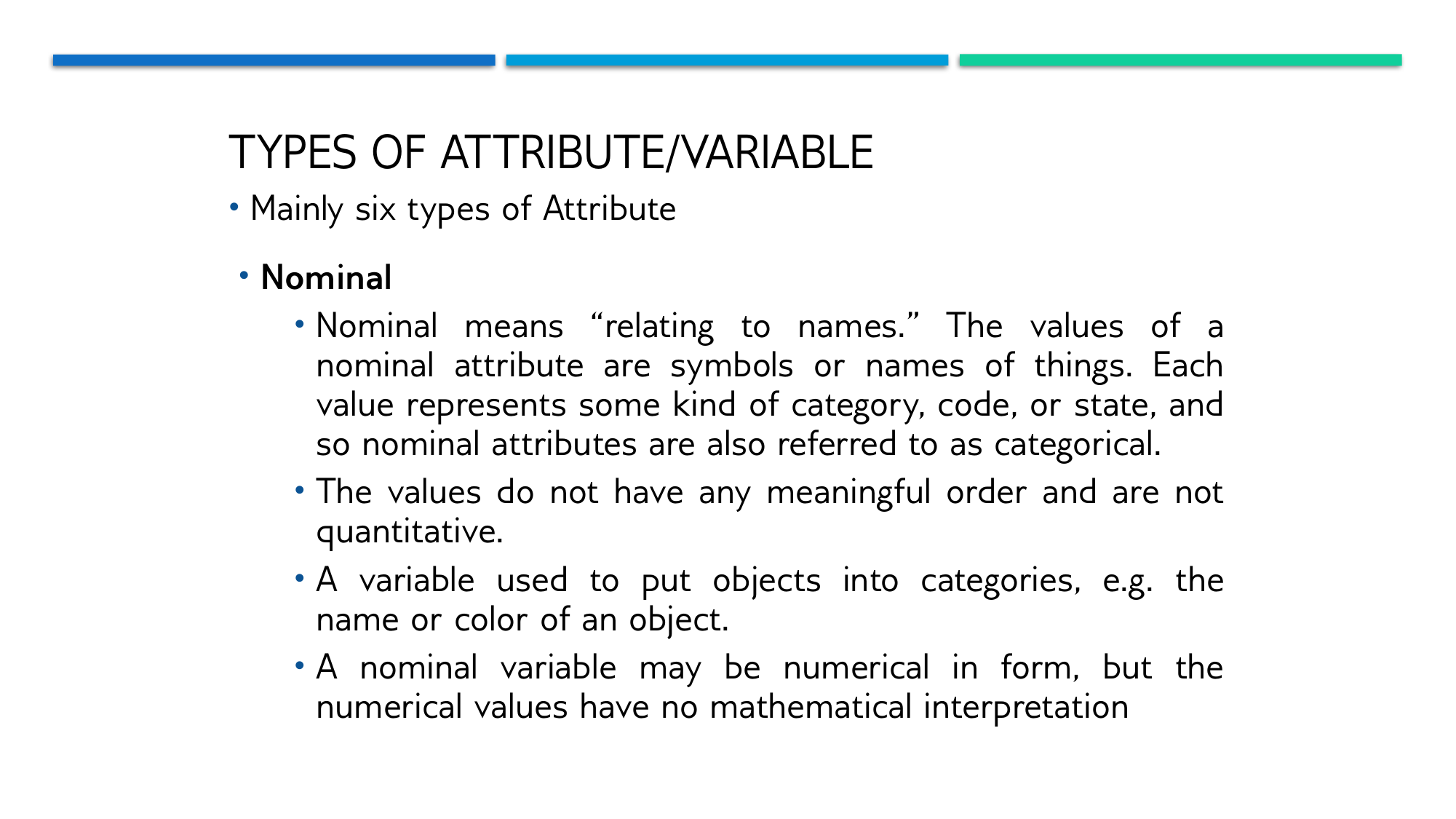

Types of Attribute/Variable
Mainly six types of Attribute
Nominal
Nominal means “relating to names.” The values of a nominal attribute are symbols or names of things. Each value represents some kind of category, code, or state, and so nominal attributes are also referred to as categorical.
The values do not have any meaningful order and are not quantitative.
A variable used to put objects into categories, e.g. the name or color of an object.
A nominal variable may be numerical in form, but the numerical values have no mathematical interpretation